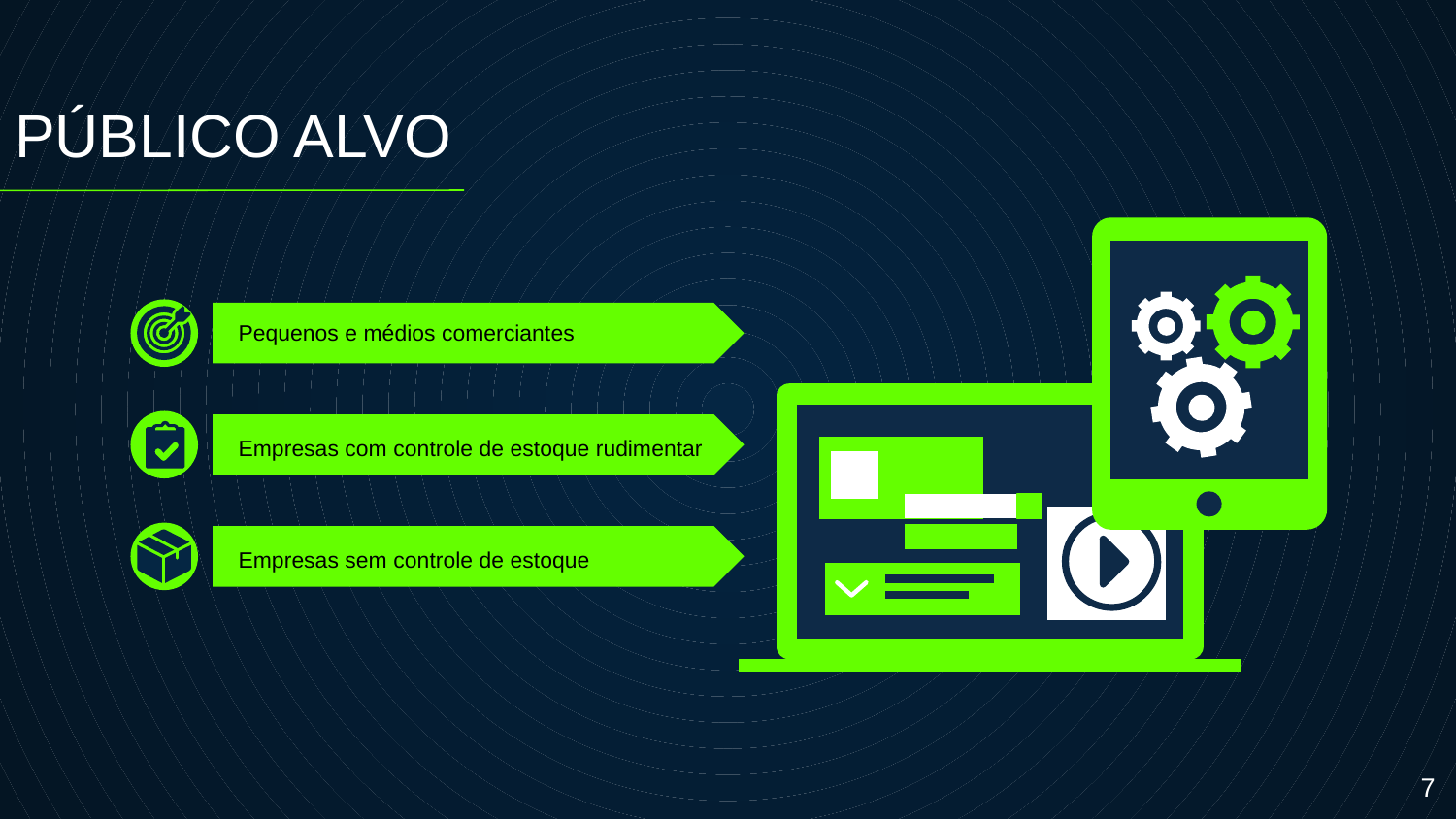

PÚBLICO ALVO

# Pequenos e médios comerciantes

Empresas com controle de estoque rudimentar

Empresas sem controle de estoque

7